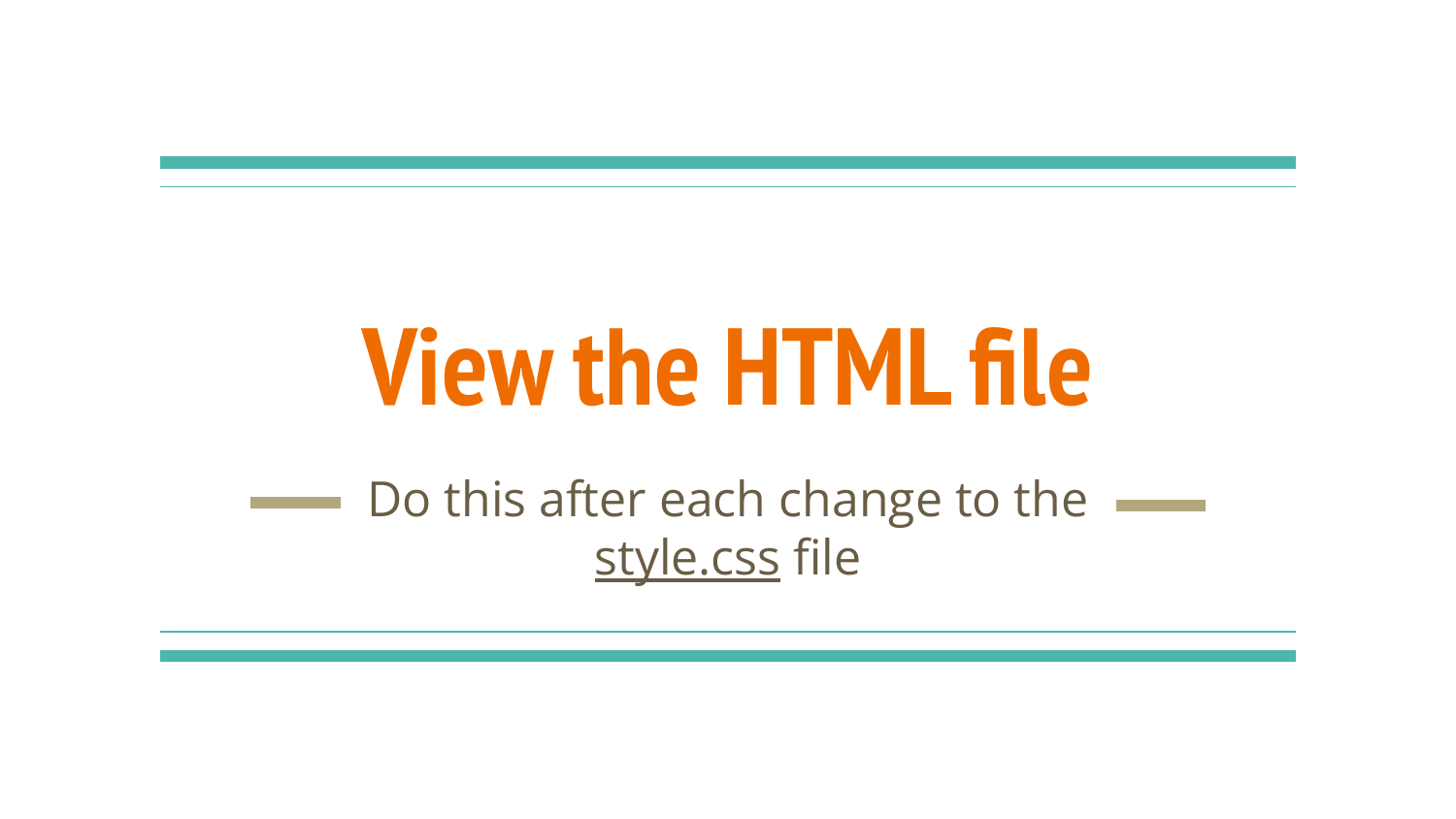

# View the HTML file
Do this after each change to the style.css file